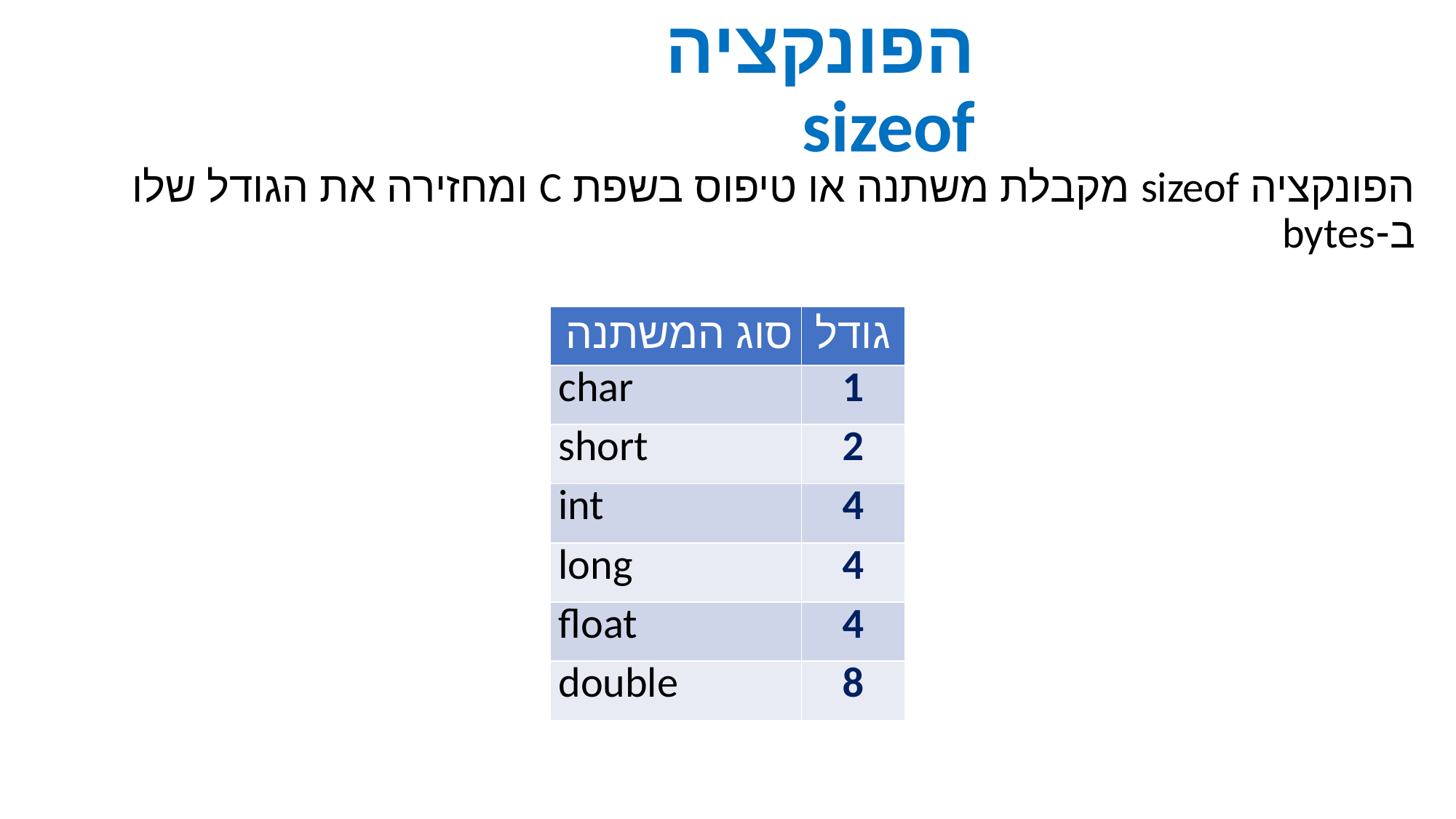

# הפונקציה sizeof
הפונקציה sizeof מקבלת משתנה או טיפוס בשפת C ומחזירה את הגודל שלו ב-bytes
| סוג המשתנה | גודל |
| --- | --- |
| char | 1 |
| short | 2 |
| int | 4 |
| long | 4 |
| float | 4 |
| double | 8 |